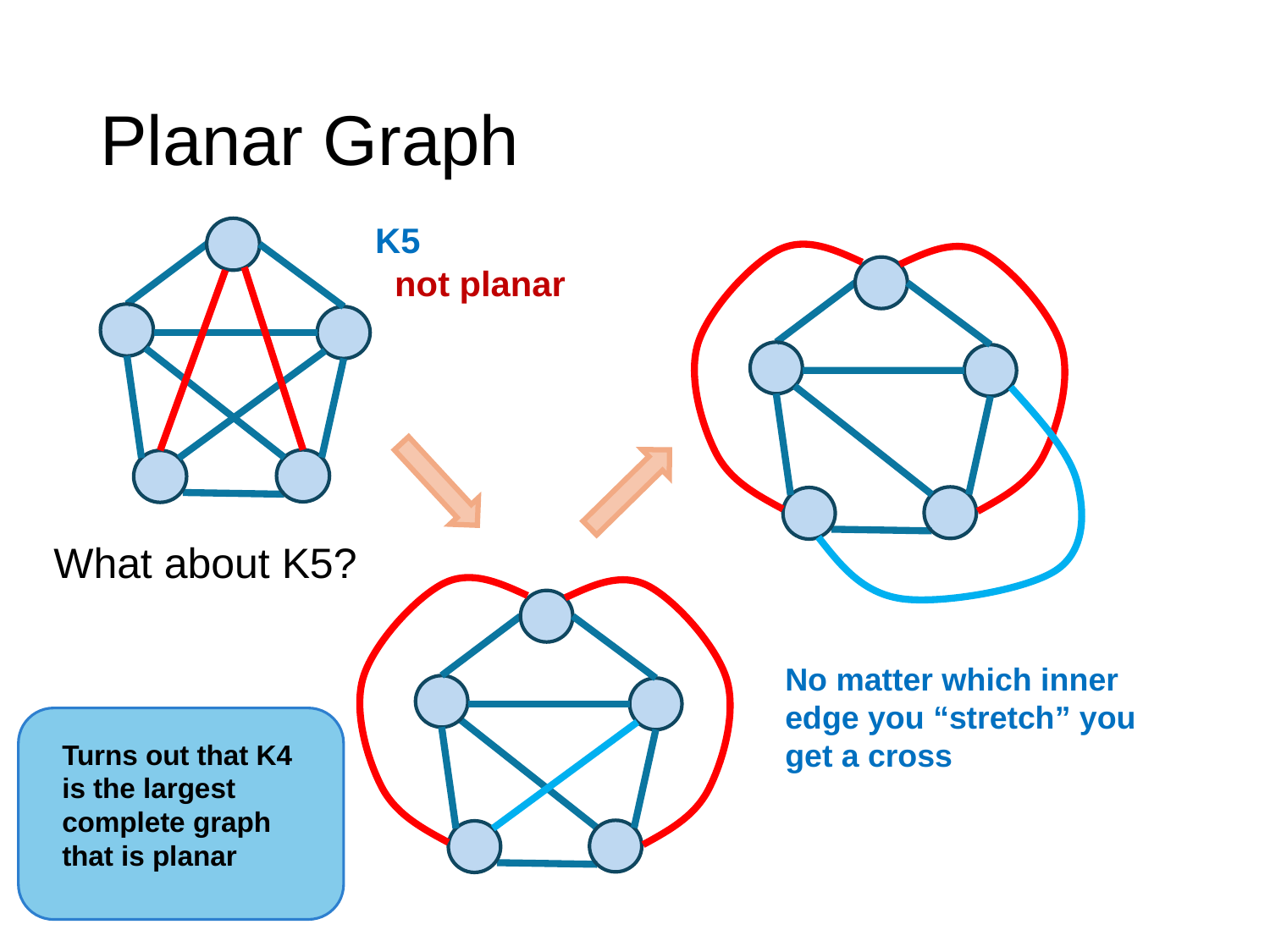

# Planar Graph
K5
  not planar

What about K5?

No matter which inner edge you “stretch” you get a cross

Turns out that K4 is the largest complete graph that is planar